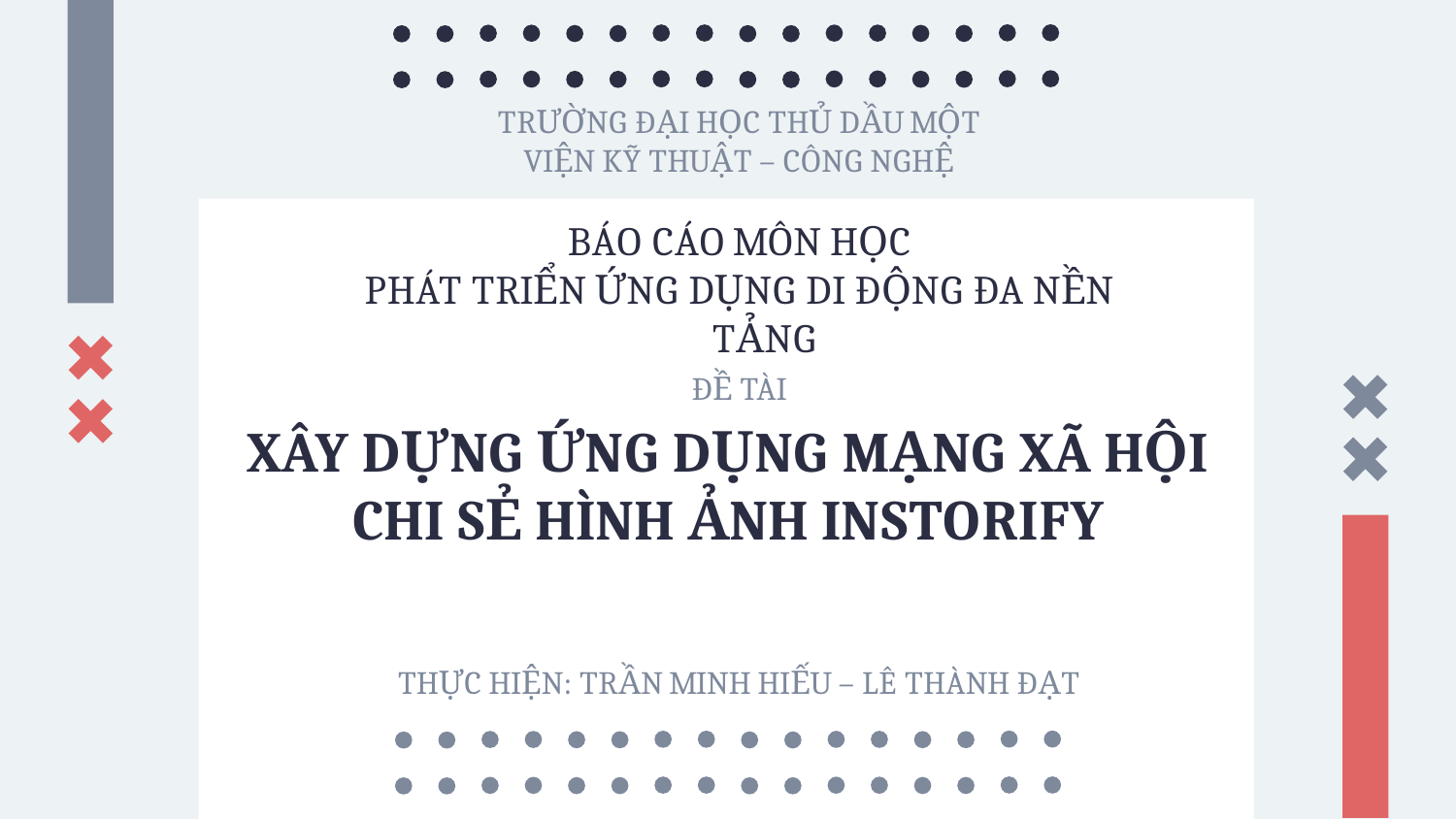

TRƯỜNG ĐẠI HỌC THỦ DẦU MỘT
VIỆN KỸ THUẬT – CÔNG NGHỆ
BÁO CÁO MÔN HỌC
PHÁT TRIỂN ỨNG DỤNG DI ĐỘNG ĐA NỀN TẢNG
ĐỀ TÀI
# XÂY DỰNG ỨNG DỤNG MẠNG XÃ HỘI CHI SẺ HÌNH ẢNH INSTORIFY
THỰC HIỆN: TRẦN MINH HIẾU – LÊ THÀNH ĐẠT